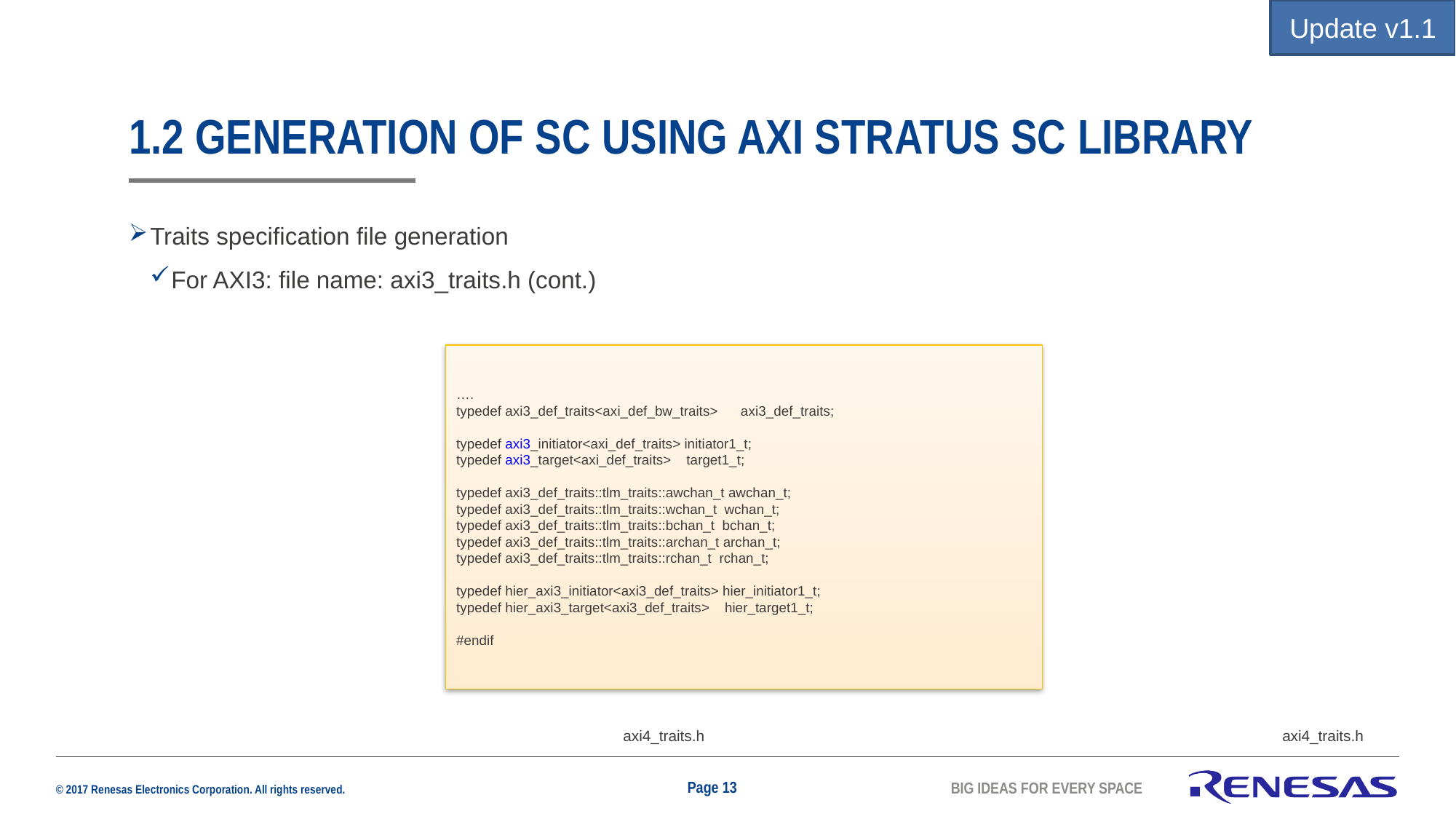

Update v1.1
1.2 Generation of SC using AXI Stratus SC library
Traits specification file generation
For AXI3: file name: axi3_traits.h (cont.)
….
typedef axi3_def_traits<axi_def_bw_traits>      axi3_def_traits;

typedef axi3_initiator<axi_def_traits> initiator1_t;
typedef axi3_target<axi_def_traits>    target1_t;

typedef axi3_def_traits::tlm_traits::awchan_t awchan_t;
typedef axi3_def_traits::tlm_traits::wchan_t  wchan_t;
typedef axi3_def_traits::tlm_traits::bchan_t  bchan_t;
typedef axi3_def_traits::tlm_traits::archan_t archan_t;
typedef axi3_def_traits::tlm_traits::rchan_t  rchan_t;

typedef hier_axi3_initiator<axi3_def_traits> hier_initiator1_t;
typedef hier_axi3_target<axi3_def_traits>    hier_target1_t;

#endif
axi4_traits.h
axi4_traits.h
Page 13